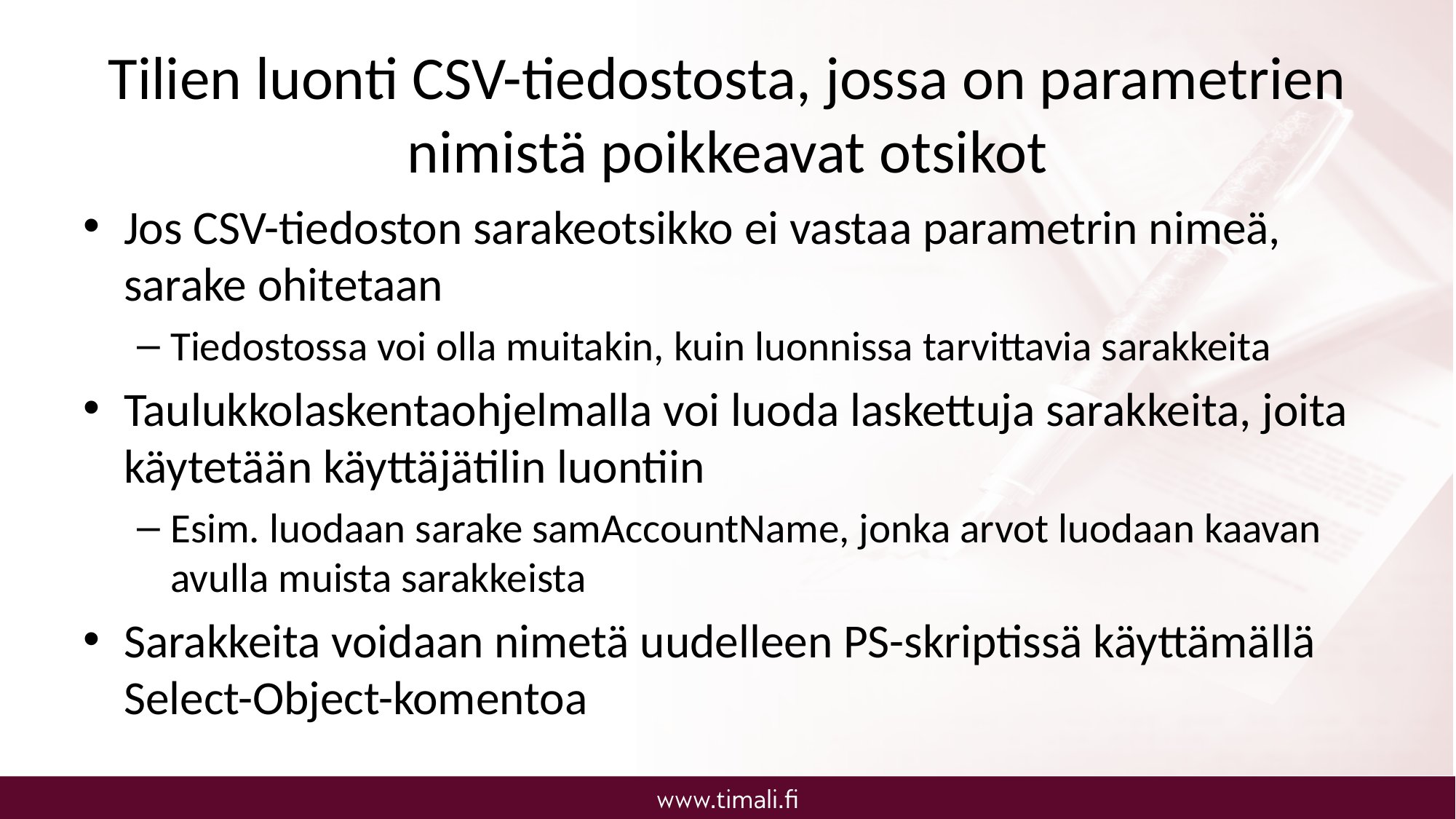

# Tilien luonti CSV-tiedostosta, jossa on parametrien nimistä poikkeavat otsikot
Jos CSV-tiedoston sarakeotsikko ei vastaa parametrin nimeä, sarake ohitetaan
Tiedostossa voi olla muitakin, kuin luonnissa tarvittavia sarakkeita
Taulukkolaskentaohjelmalla voi luoda laskettuja sarakkeita, joita käytetään käyttäjätilin luontiin
Esim. luodaan sarake samAccountName, jonka arvot luodaan kaavan avulla muista sarakkeista
Sarakkeita voidaan nimetä uudelleen PS-skriptissä käyttämällä Select-Object-komentoa